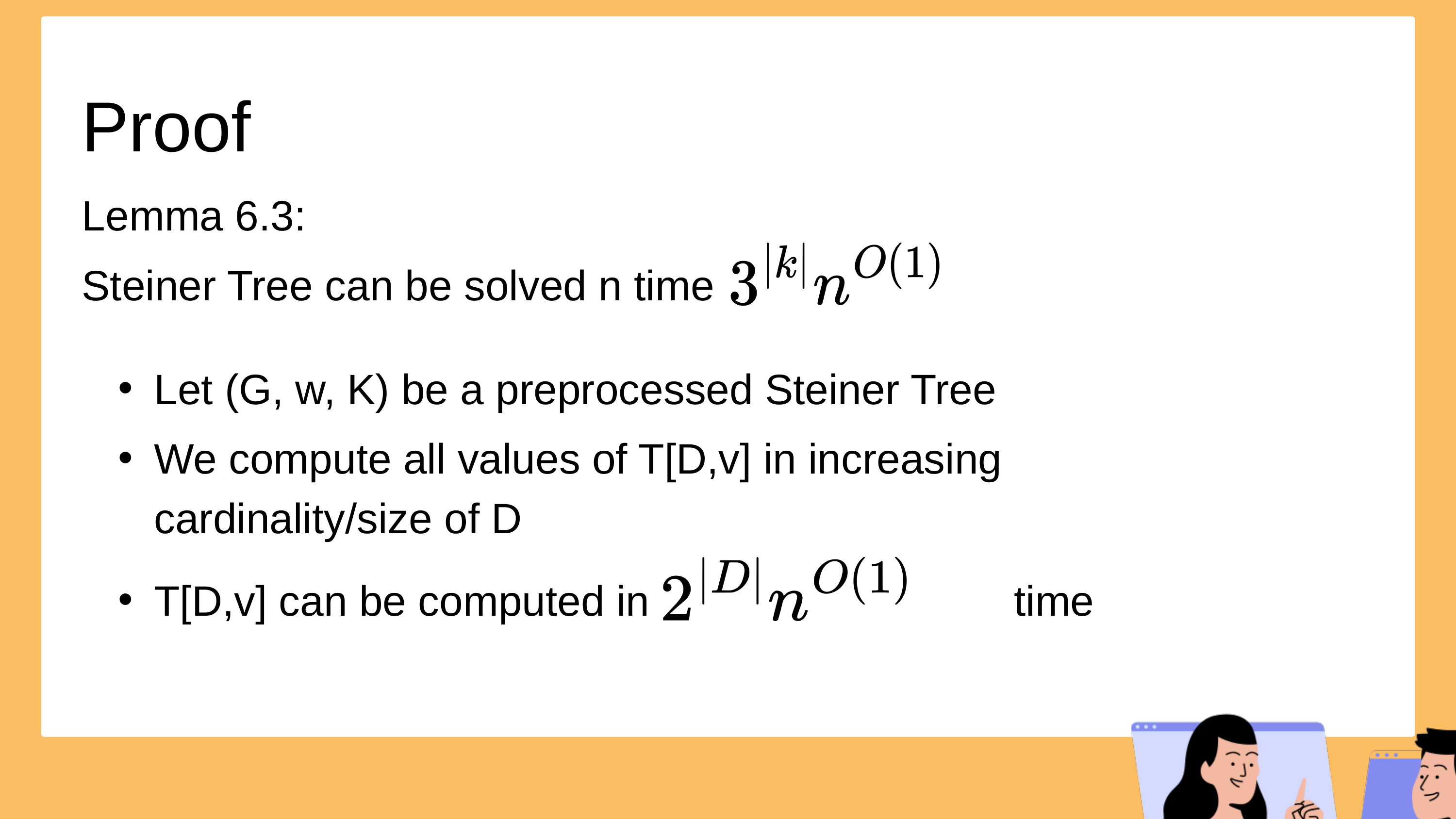

Proof
Lemma 6.3:

Steiner Tree can be solved n time
Let (G, w, K) be a preprocessed Steiner Tree
We compute all values of T[D,v] in increasing cardinality/size of D

T[D,v] can be computed in                               time